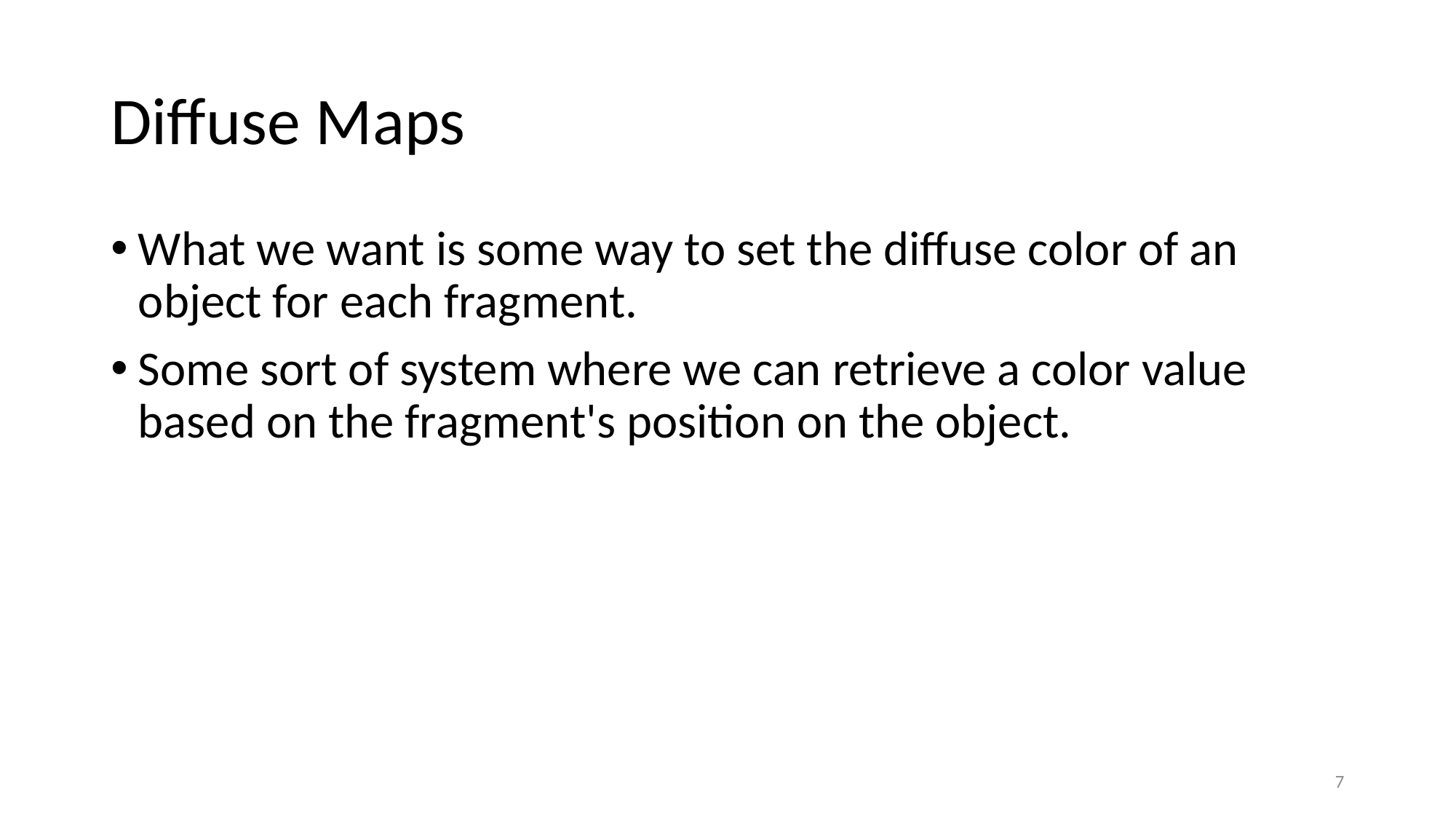

# Diffuse Maps
What we want is some way to set the diffuse color of an object for each fragment.
Some sort of system where we can retrieve a color value based on the fragment's position on the object.
7